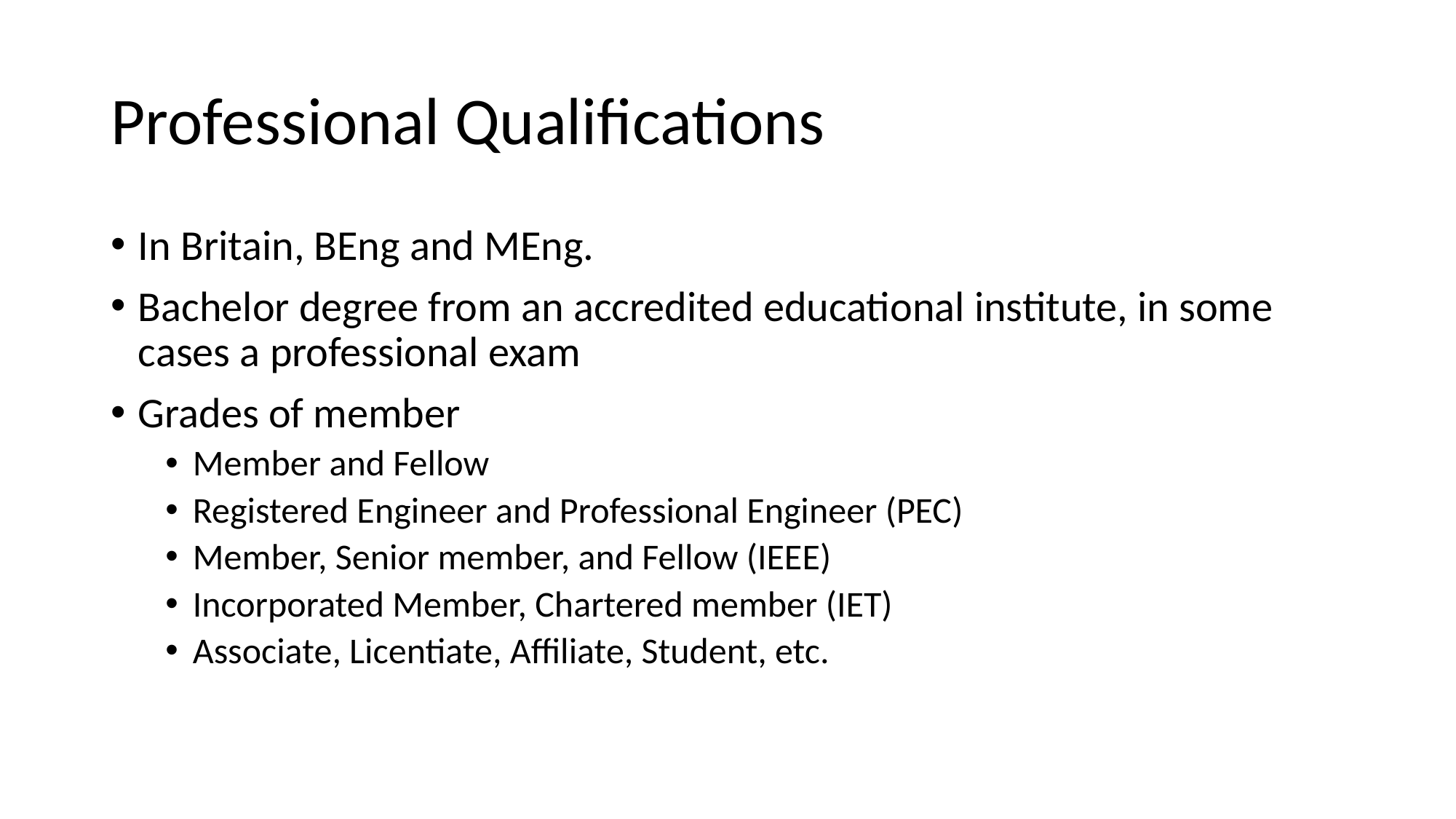

# Professional Qualifications
In Britain, BEng and MEng.
Bachelor degree from an accredited educational institute, in some cases a professional exam
Grades of member
Member and Fellow
Registered Engineer and Professional Engineer (PEC)
Member, Senior member, and Fellow (IEEE)
Incorporated Member, Chartered member (IET)
Associate, Licentiate, Affiliate, Student, etc.